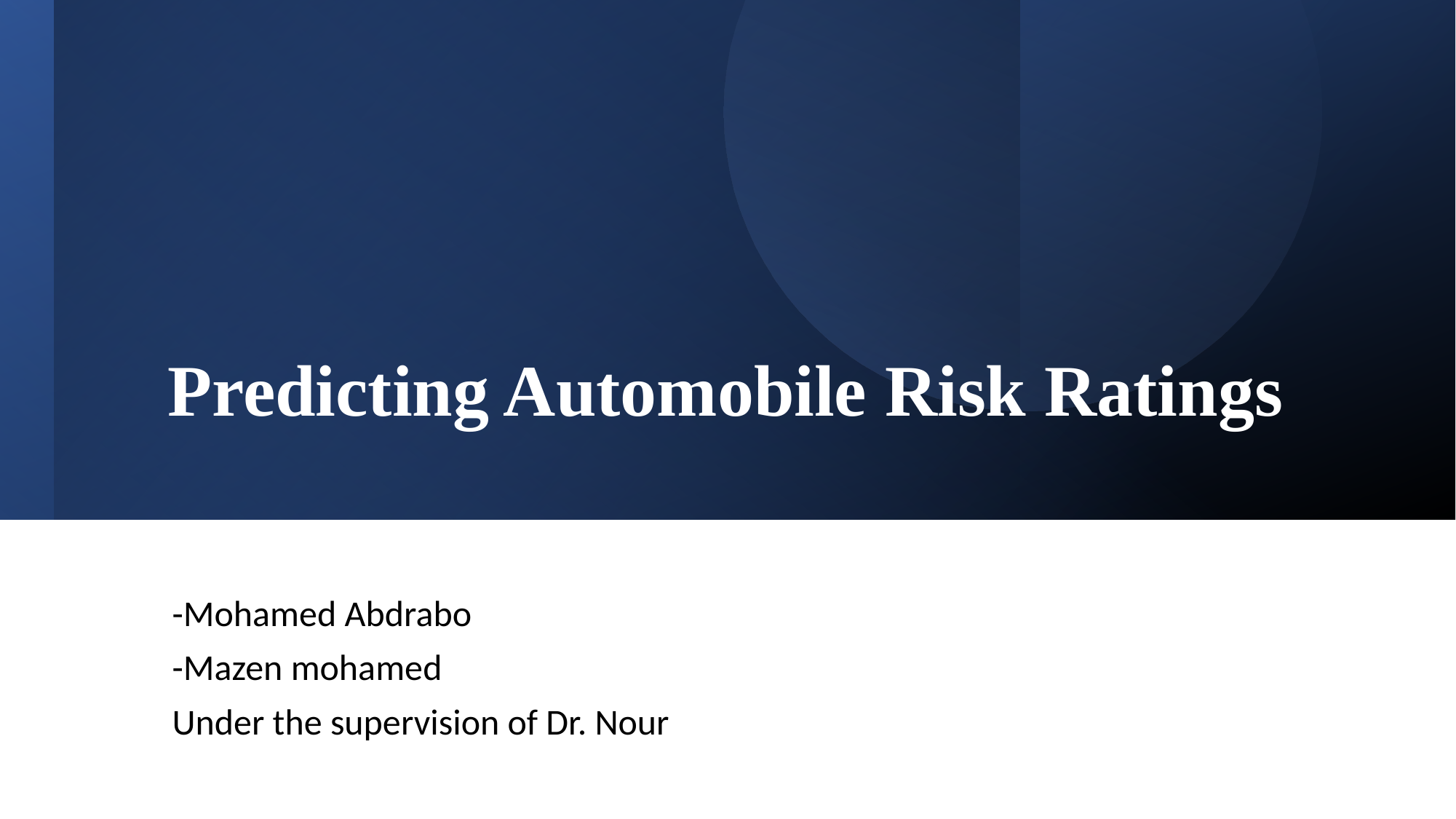

# Predicting Automobile Risk Ratings
-Mohamed Abdrabo
-Mazen mohamed
Under the supervision of Dr. Nour